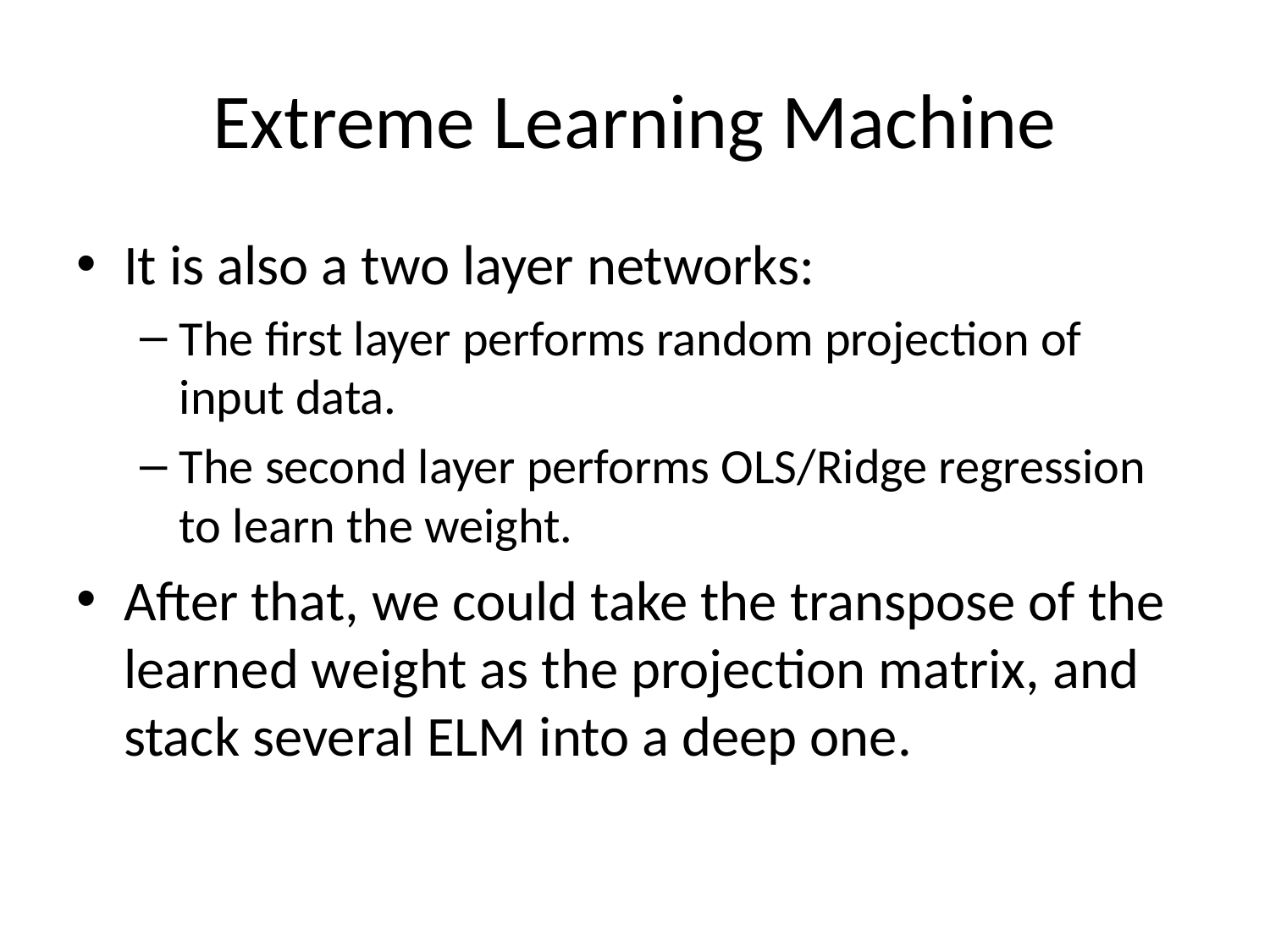

# Extreme Learning Machine
It is also a two layer networks:
The first layer performs random projection of input data.
The second layer performs OLS/Ridge regression to learn the weight.
After that, we could take the transpose of the learned weight as the projection matrix, and stack several ELM into a deep one.